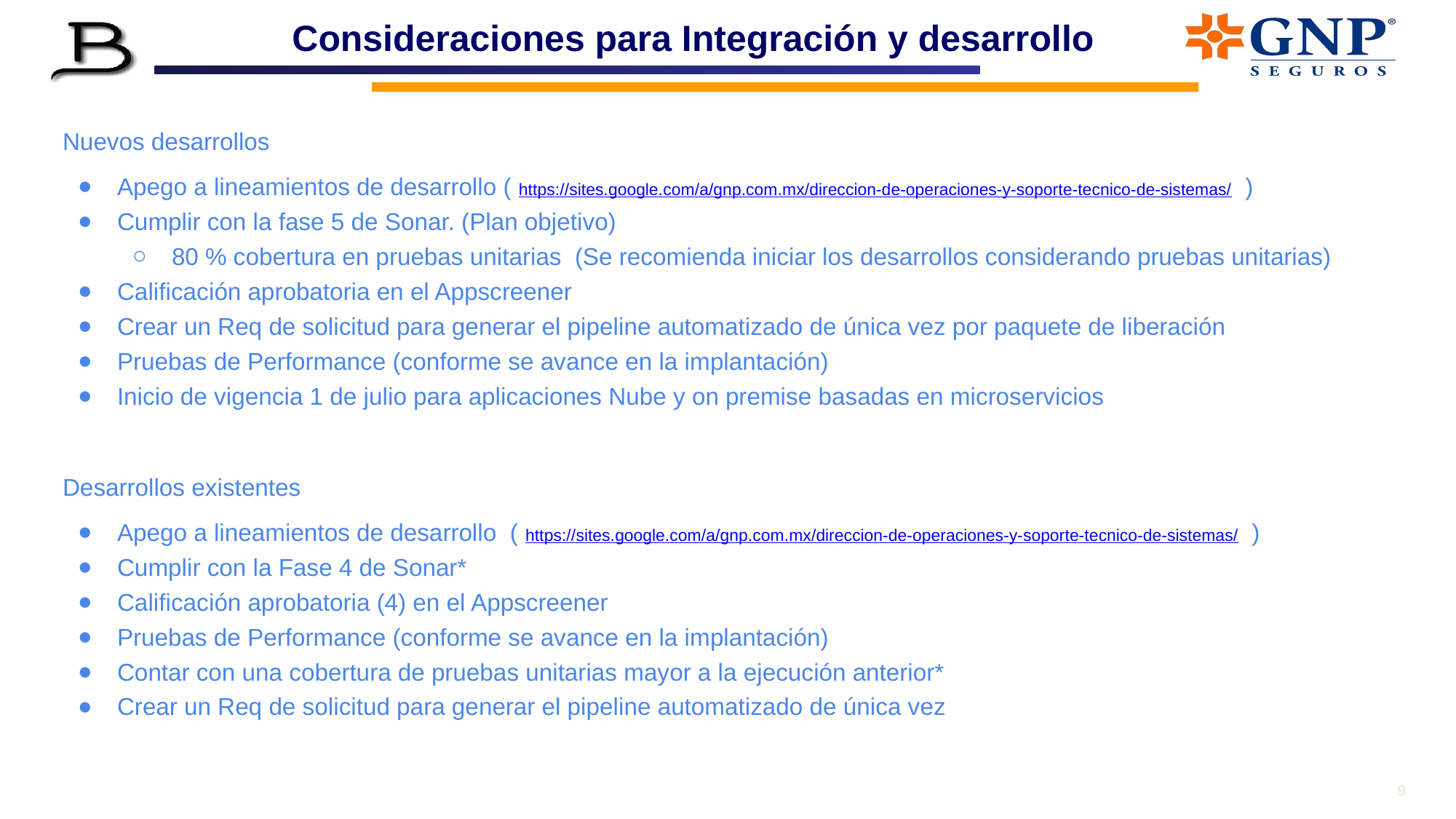

# Consideraciones para Integración y desarrollo
Nuevos desarrollos
Apego a lineamientos de desarrollo ( https://sites.google.com/a/gnp.com.mx/direccion-de-operaciones-y-soporte-tecnico-de-sistemas/  )
Cumplir con la fase 5 de Sonar. (Plan objetivo)
80 % cobertura en pruebas unitarias  (Se recomienda iniciar los desarrollos considerando pruebas unitarias)
Calificación aprobatoria en el Appscreener
Crear un Req de solicitud para generar el pipeline automatizado de única vez por paquete de liberación
Pruebas de Performance (conforme se avance en la implantación)
Inicio de vigencia 1 de julio para aplicaciones Nube y on premise basadas en microservicios

Desarrollos existentes
Apego a lineamientos de desarrollo  ( https://sites.google.com/a/gnp.com.mx/direccion-de-operaciones-y-soporte-tecnico-de-sistemas/  )
Cumplir con la Fase 4 de Sonar*
Calificación aprobatoria (4) en el Appscreener
Pruebas de Performance (conforme se avance en la implantación)
Contar con una cobertura de pruebas unitarias mayor a la ejecución anterior*
Crear un Req de solicitud para generar el pipeline automatizado de única vez